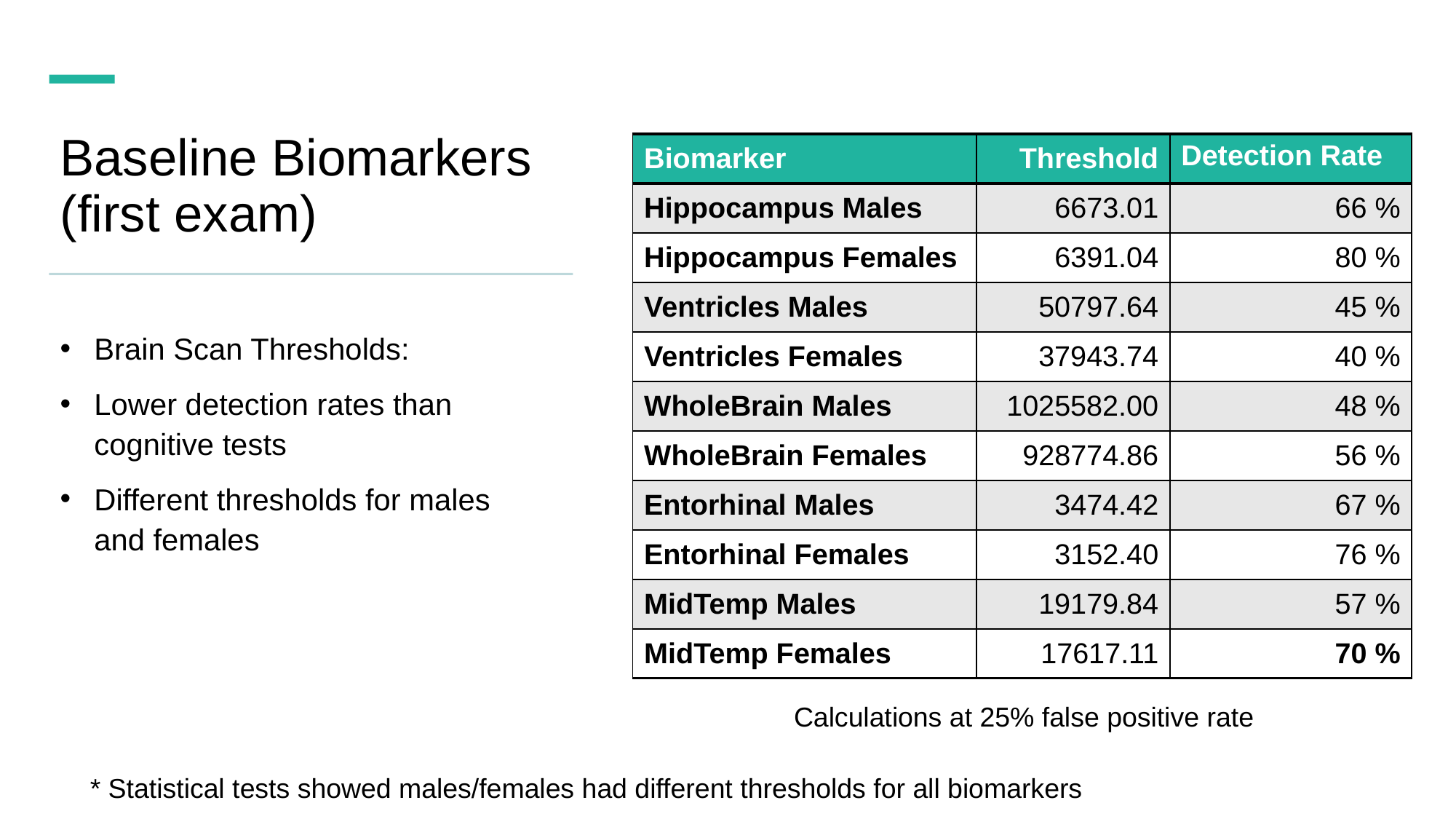

# Baseline Biomarkers (first exam)
| Biomarker | Threshold | Detection Rate |
| --- | --- | --- |
| Hippocampus Males | 6673.01 | 66 % |
| Hippocampus Females | 6391.04 | 80 % |
| Ventricles Males | 50797.64 | 45 % |
| Ventricles Females | 37943.74 | 40 % |
| WholeBrain Males | 1025582.00 | 48 % |
| WholeBrain Females | 928774.86 | 56 % |
| Entorhinal Males | 3474.42 | 67 % |
| Entorhinal Females | 3152.40 | 76 % |
| MidTemp Males | 19179.84 | 57 % |
| MidTemp Females | 17617.11 | 70 % |

Brain Scan Thresholds:
Lower detection rates than cognitive tests
Different thresholds for males and females
Calculations at 25% false positive rate
* Statistical tests showed males/females had different thresholds for all biomarkers